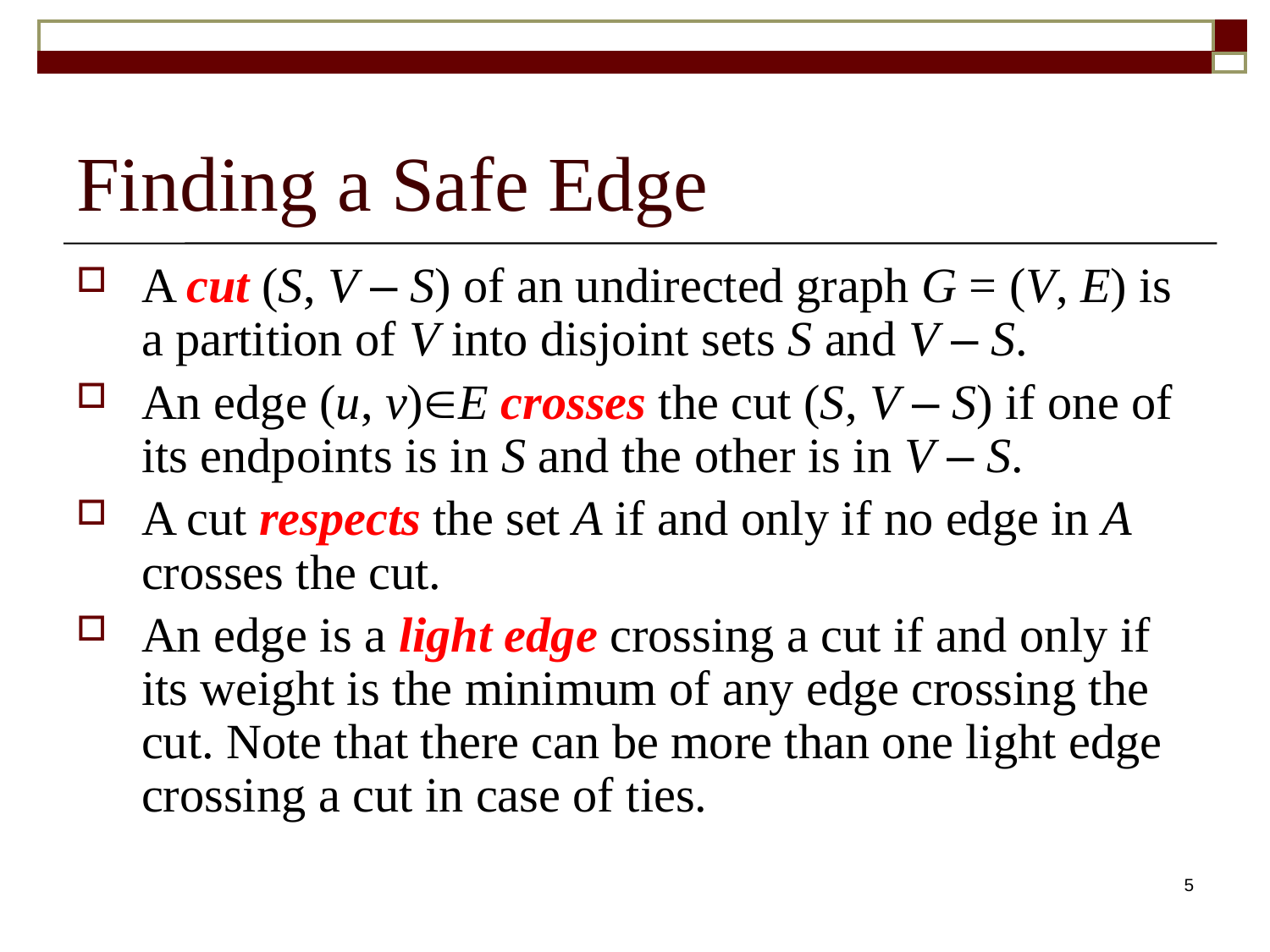

# Finding a Safe Edge
A cut (S, V – S) of an undirected graph G = (V, E) is a partition of V into disjoint sets S and V – S.
An edge (u, v)∈E crosses the cut (S, V – S) if one of its endpoints is in S and the other is in V – S.
A cut respects the set A if and only if no edge in A crosses the cut.
An edge is a light edge crossing a cut if and only if  its weight is the minimum of any edge crossing the cut. Note that there can be more than one light edge crossing a cut in case of ties.
5